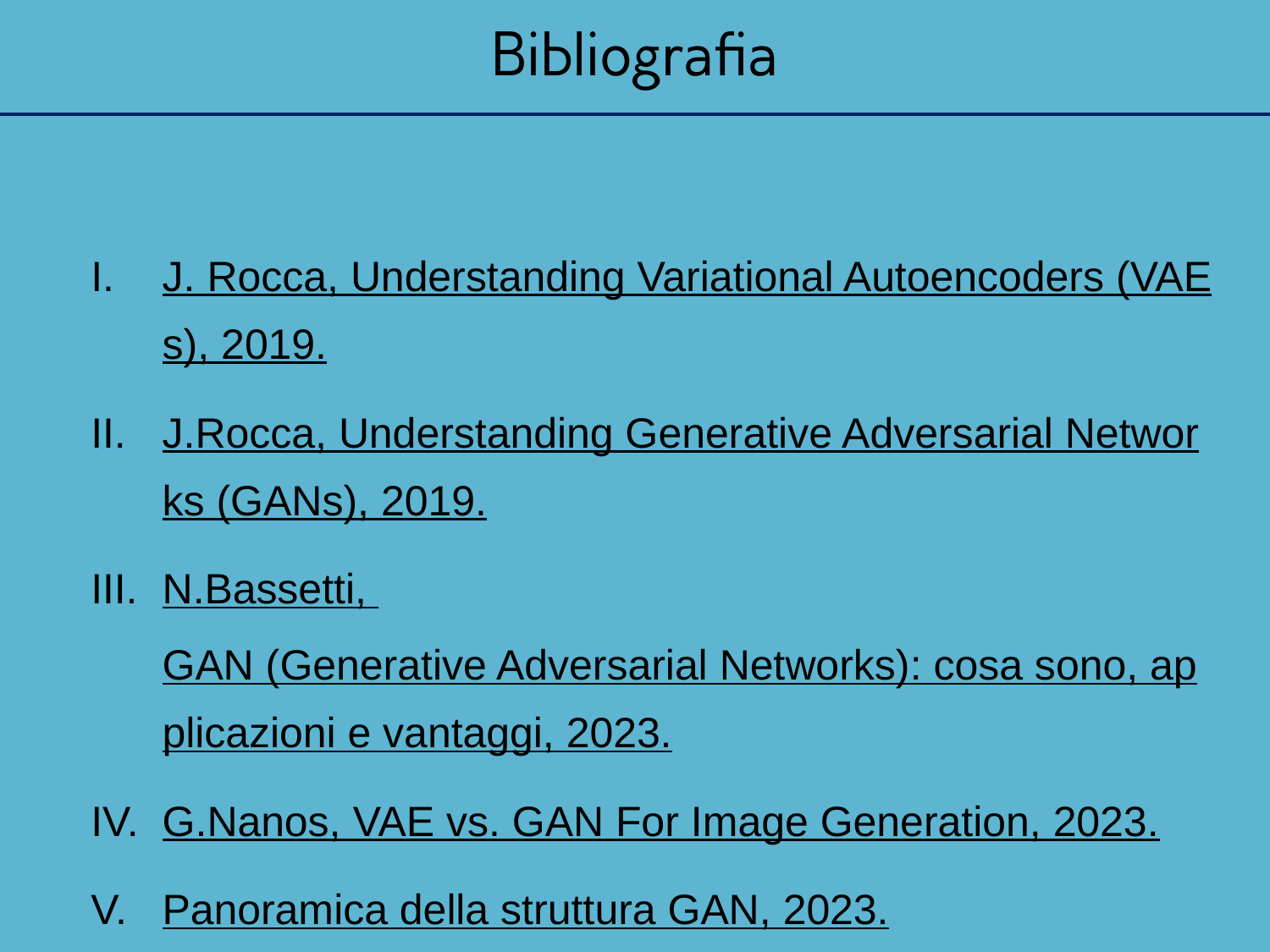

Bibliografia
J. Rocca, Understanding Variational Autoencoders (VAEs), 2019.
J.Rocca, Understanding Generative Adversarial Networks (GANs), 2019.
N.Bassetti, GAN (Generative Adversarial Networks): cosa sono, applicazioni e vantaggi, 2023.
G.Nanos, VAE vs. GAN For Image Generation, 2023.
Panoramica della struttura GAN, 2023.